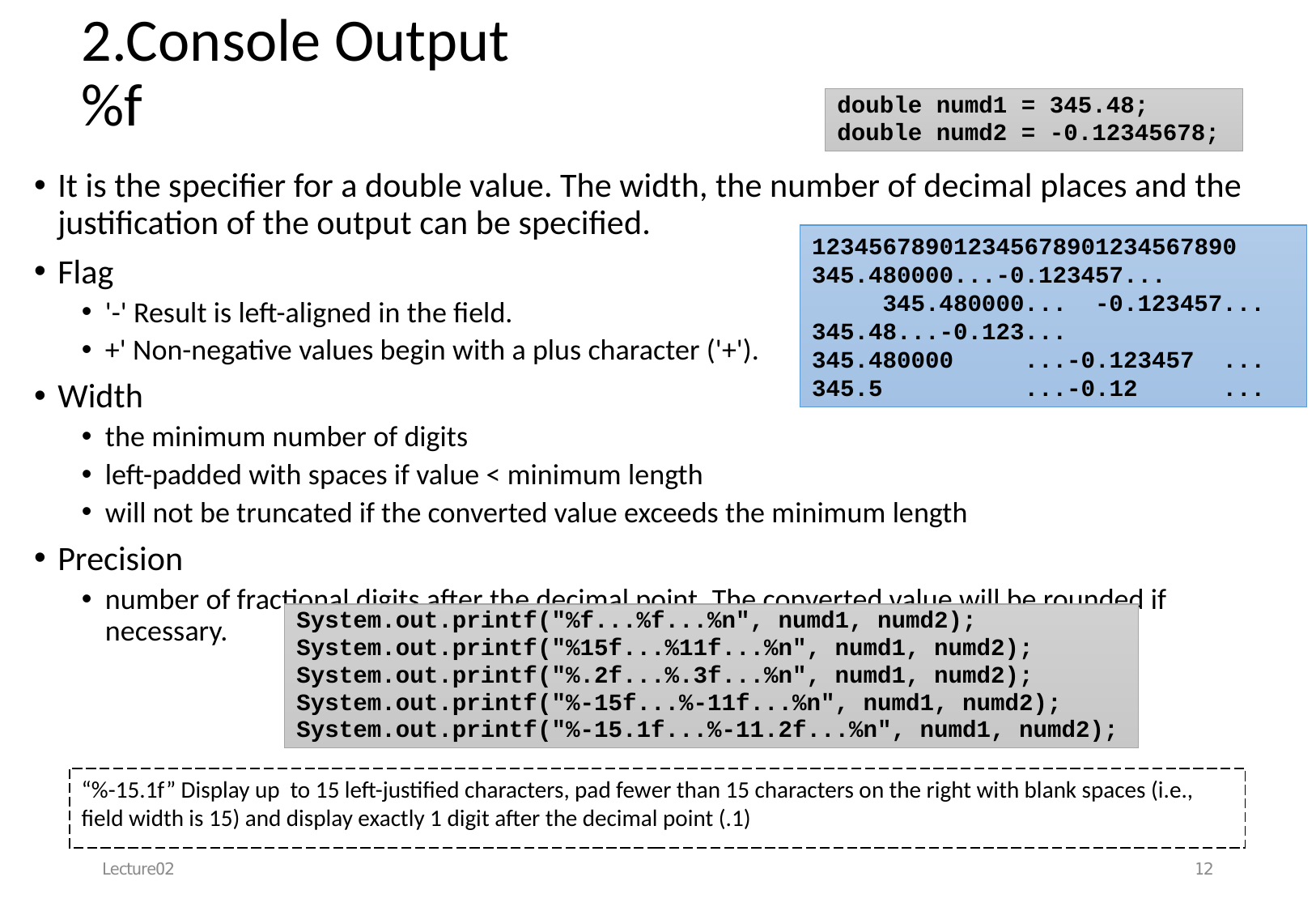

# 2.Console Output %f
double numd1 = 345.48;
double numd2 = -0.12345678;
It is the specifier for a double value. The width, the number of decimal places and the justification of the output can be specified.
Flag
'-' Result is left-aligned in the field.
+' Non-negative values begin with a plus character ('+').
Width
the minimum number of digits
left-padded with spaces if value < minimum length
will not be truncated if the converted value exceeds the minimum length
Precision
number of fractional digits after the decimal point. The converted value will be rounded if necessary.
123456789012345678901234567890
345.480000...-0.123457...
     345.480000...  -0.123457...
345.48...-0.123...
345.480000     ...-0.123457  ...
345.5          ...-0.12      ...
System.out.printf("%f...%f...%n", numd1, numd2);
System.out.printf("%15f...%11f...%n", numd1, numd2);
System.out.printf("%.2f...%.3f...%n", numd1, numd2);
System.out.printf("%-15f...%-11f...%n", numd1, numd2);
System.out.printf("%-15.1f...%-11.2f...%n", numd1, numd2);
“%-15.1f” Display up  to 15 left-justified characters, pad fewer than 15 characters on the right with blank spaces (i.e., field width is 15) and display exactly 1 digit after the decimal point (.1)
Lecture02
12